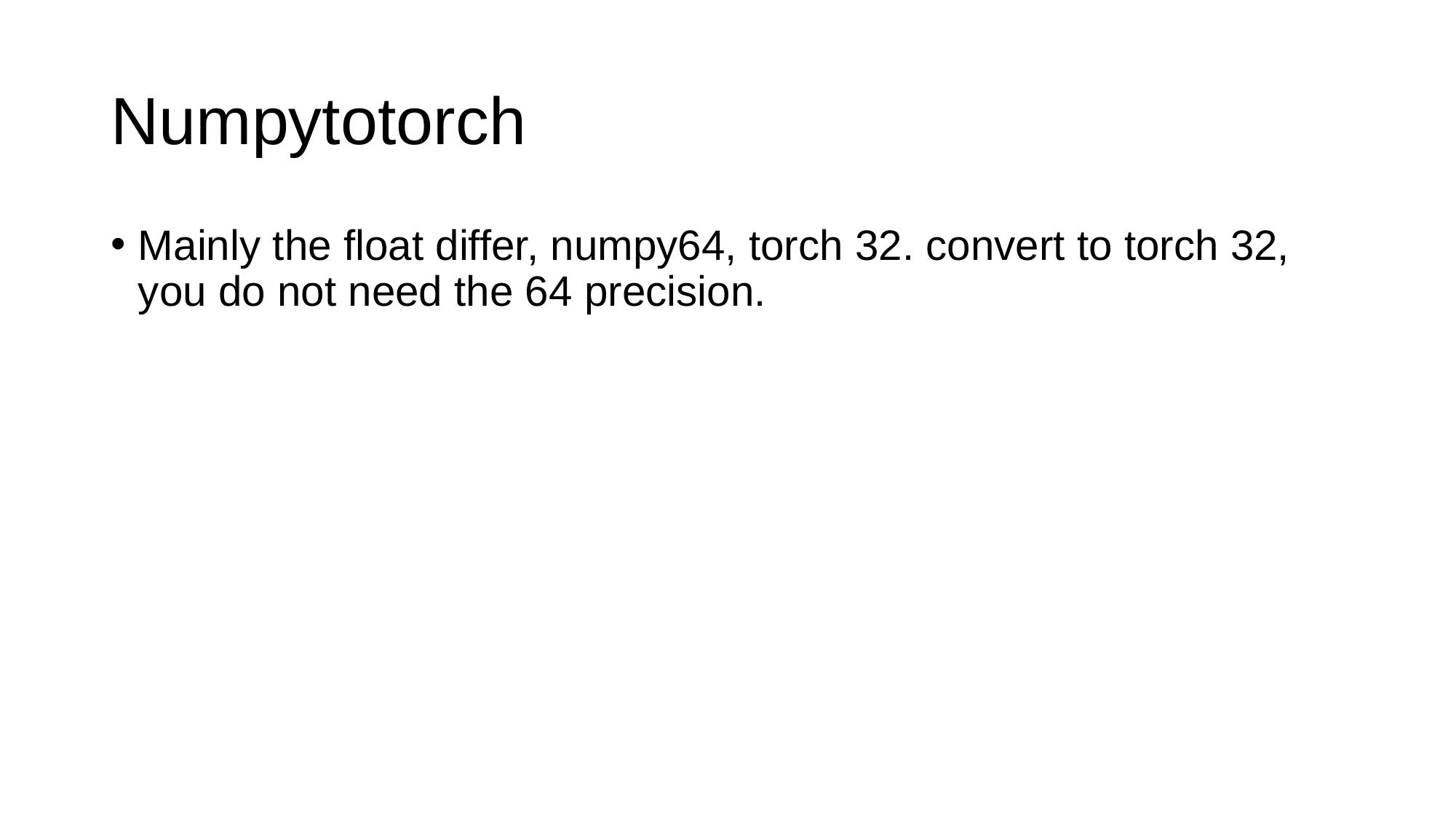

# Numpytotorch
Mainly the float differ, numpy64, torch 32. convert to torch 32, you do not need the 64 precision.